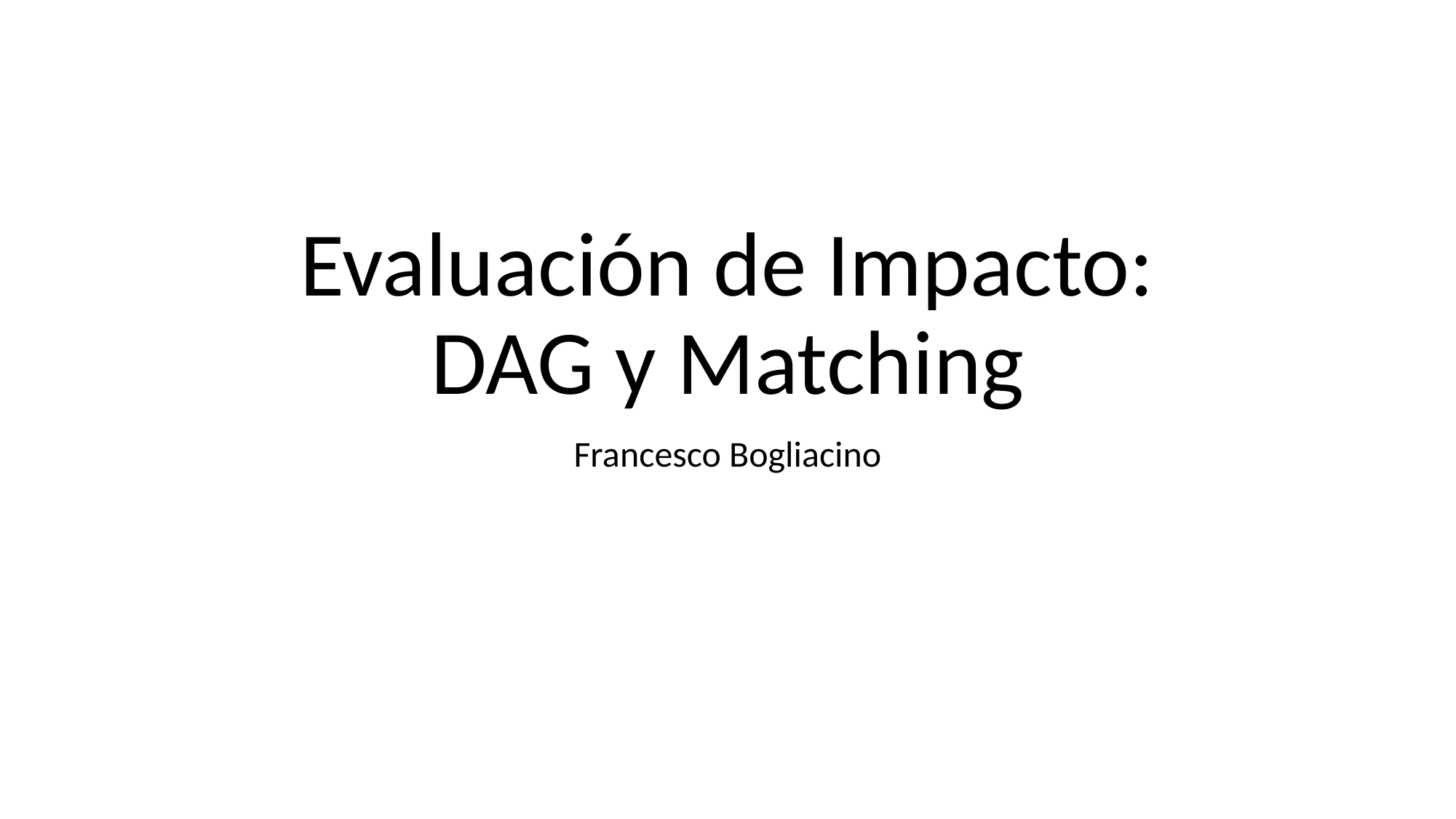

# Evaluación de Impacto: DAG y Matching
Francesco Bogliacino